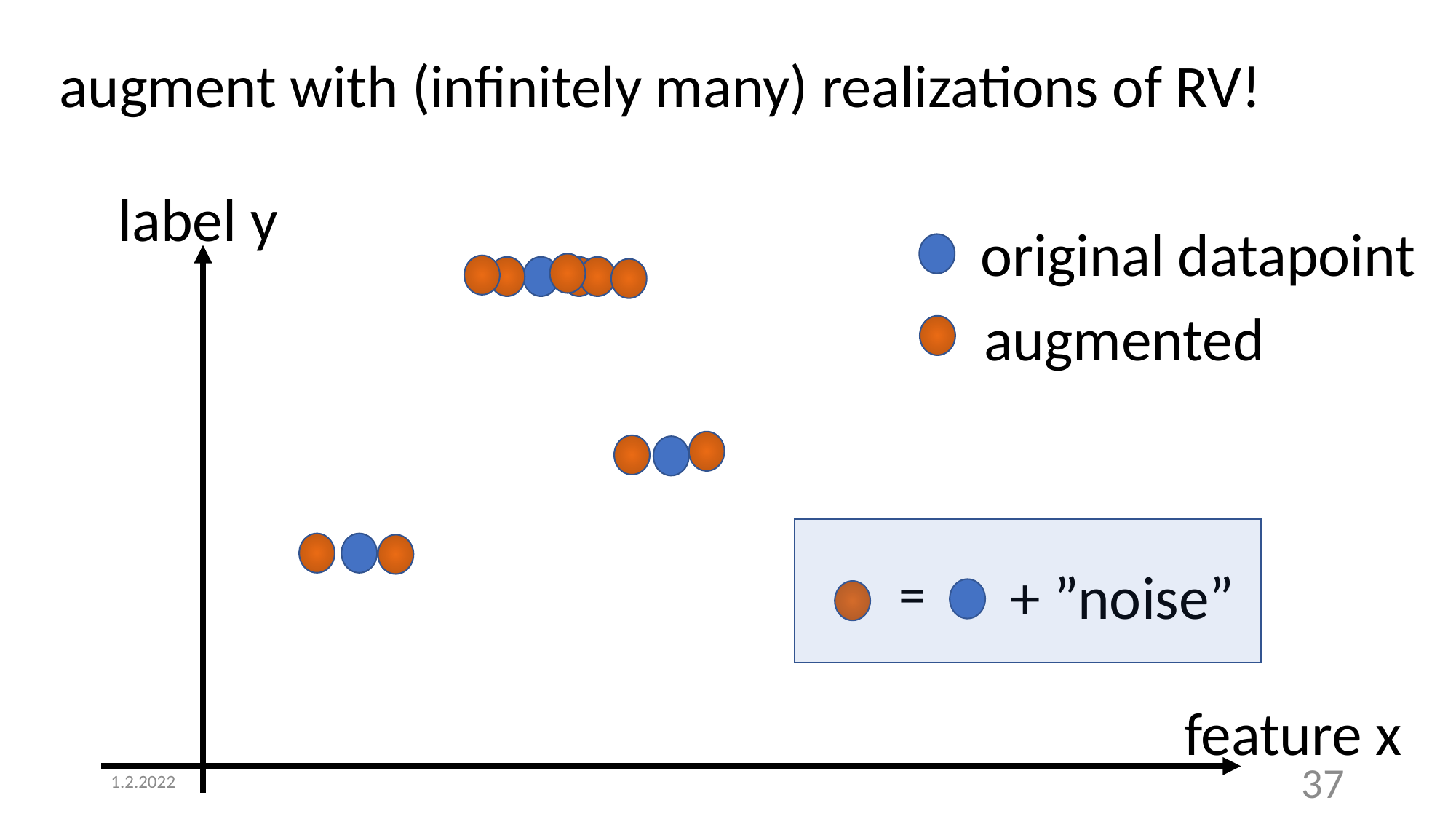

# augment with (infinitely many) realizations of RV!
label y
original datapoint

augmented

+ ”noise”
=

feature x
1.2.2022
37